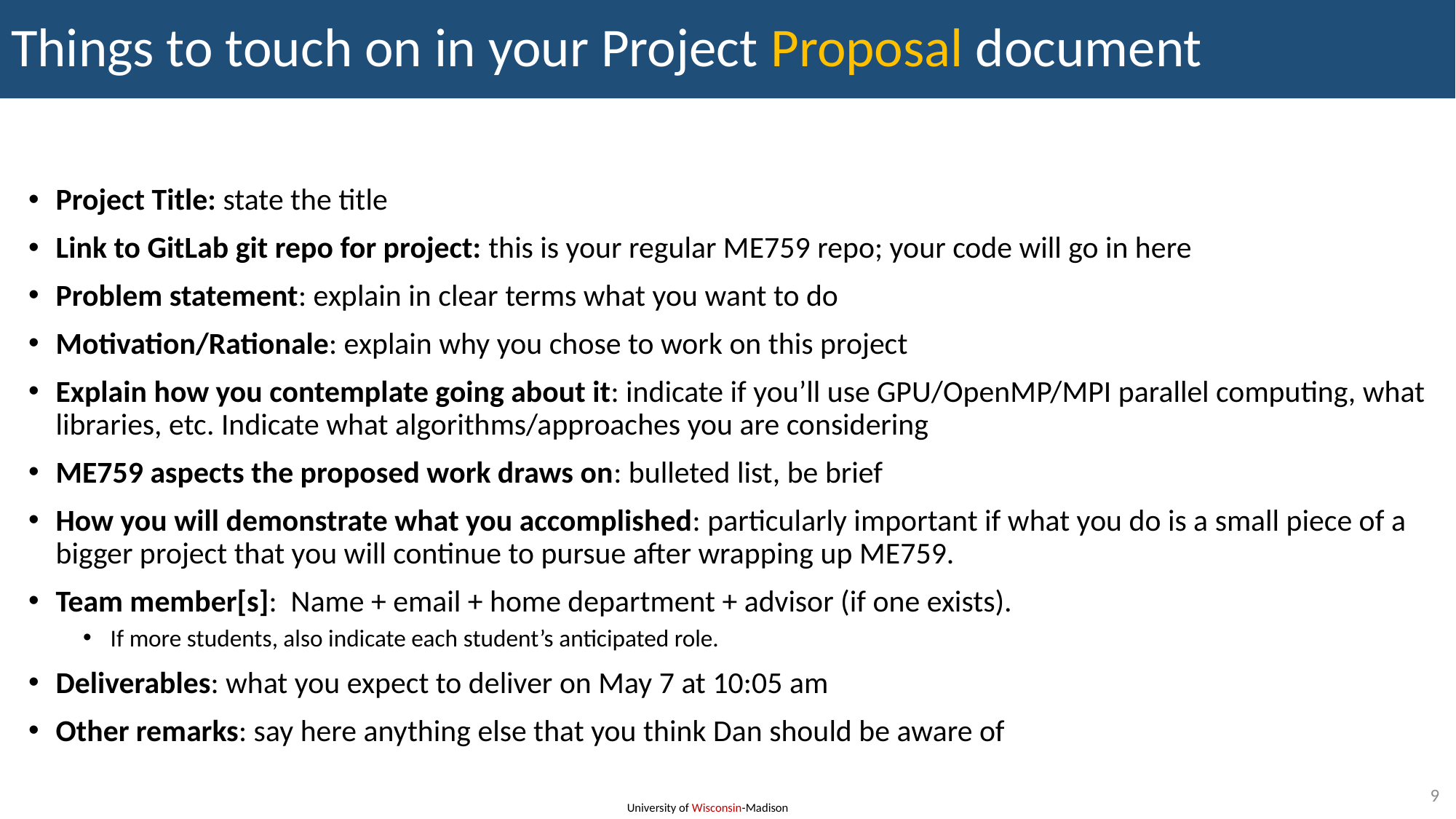

# Things to touch on in your Project Proposal document
Project Title: state the title
Link to GitLab git repo for project: this is your regular ME759 repo; your code will go in here
Problem statement: explain in clear terms what you want to do
Motivation/Rationale: explain why you chose to work on this project
Explain how you contemplate going about it: indicate if you’ll use GPU/OpenMP/MPI parallel computing, what libraries, etc. Indicate what algorithms/approaches you are considering
ME759 aspects the proposed work draws on: bulleted list, be brief
How you will demonstrate what you accomplished: particularly important if what you do is a small piece of a bigger project that you will continue to pursue after wrapping up ME759.
Team member[s]:  Name + email + home department + advisor (if one exists).
If more students, also indicate each student’s anticipated role.
Deliverables: what you expect to deliver on May 7 at 10:05 am
Other remarks: say here anything else that you think Dan should be aware of

9